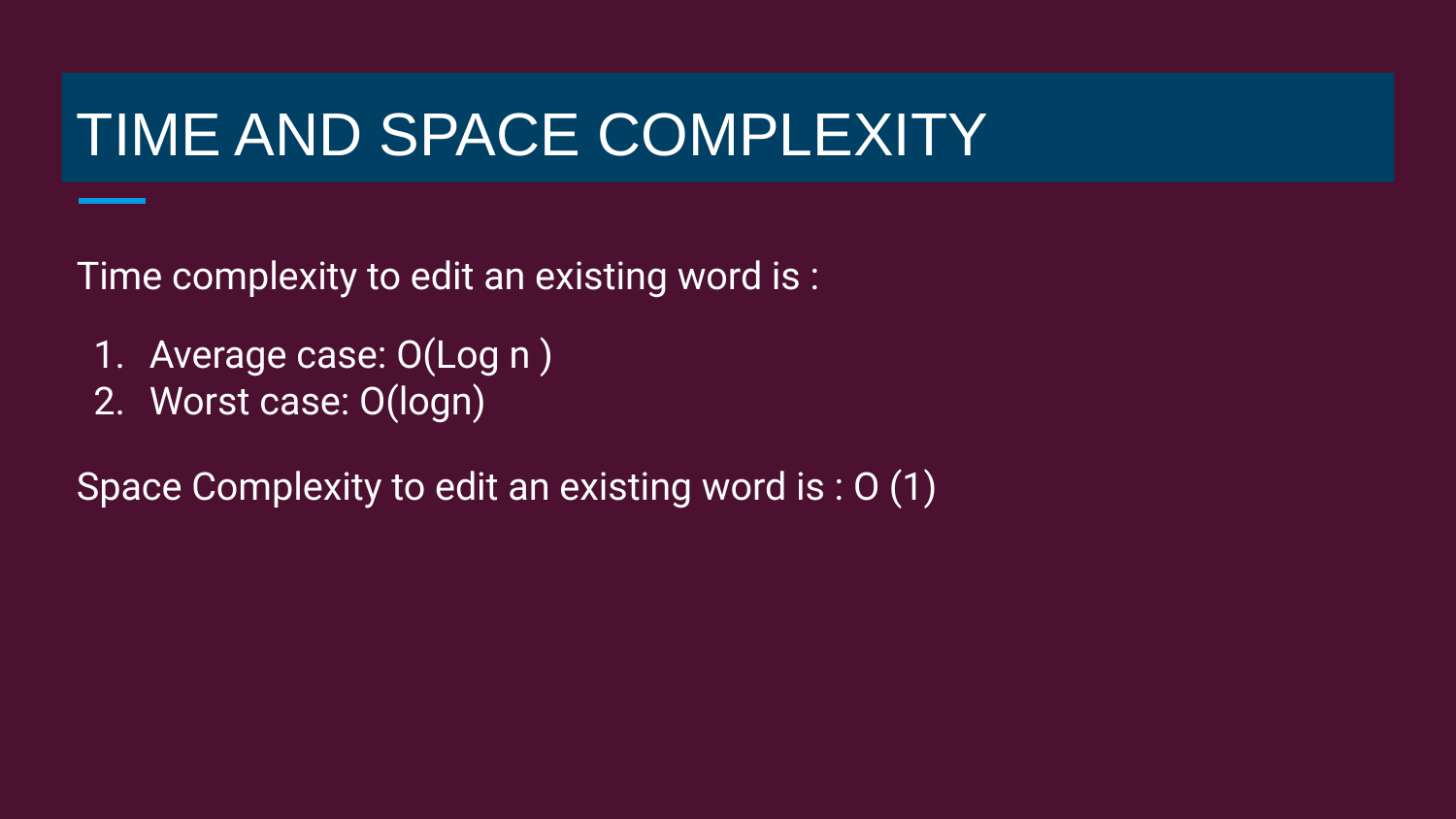

# TIME AND SPACE COMPLEXITY
Time complexity to edit an existing word is :
Average case: O(Log n )
Worst case: O(logn)
Space Complexity to edit an existing word is : O (1)